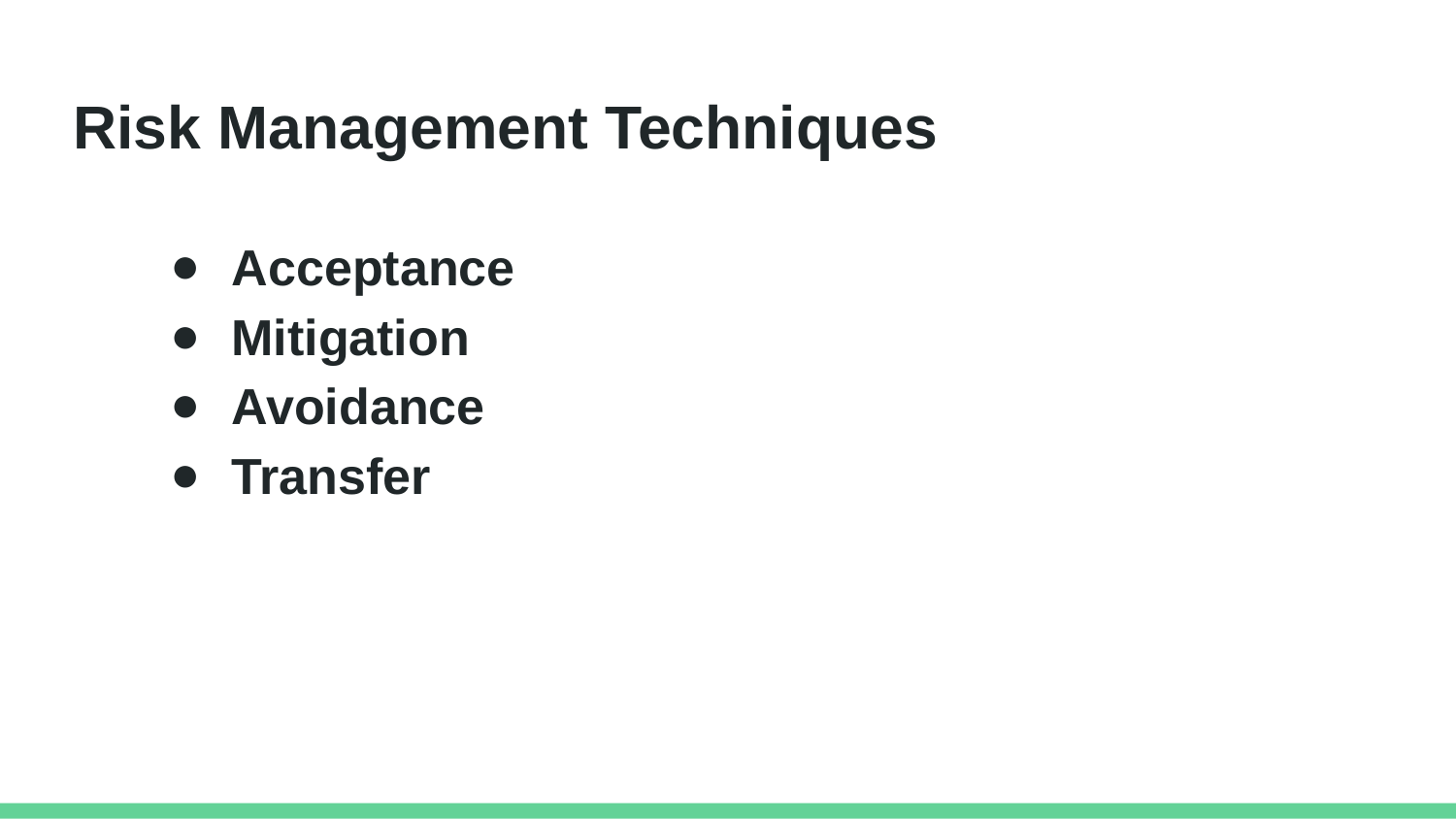

# Risk Management Techniques
Acceptance
Mitigation
Avoidance
Transfer